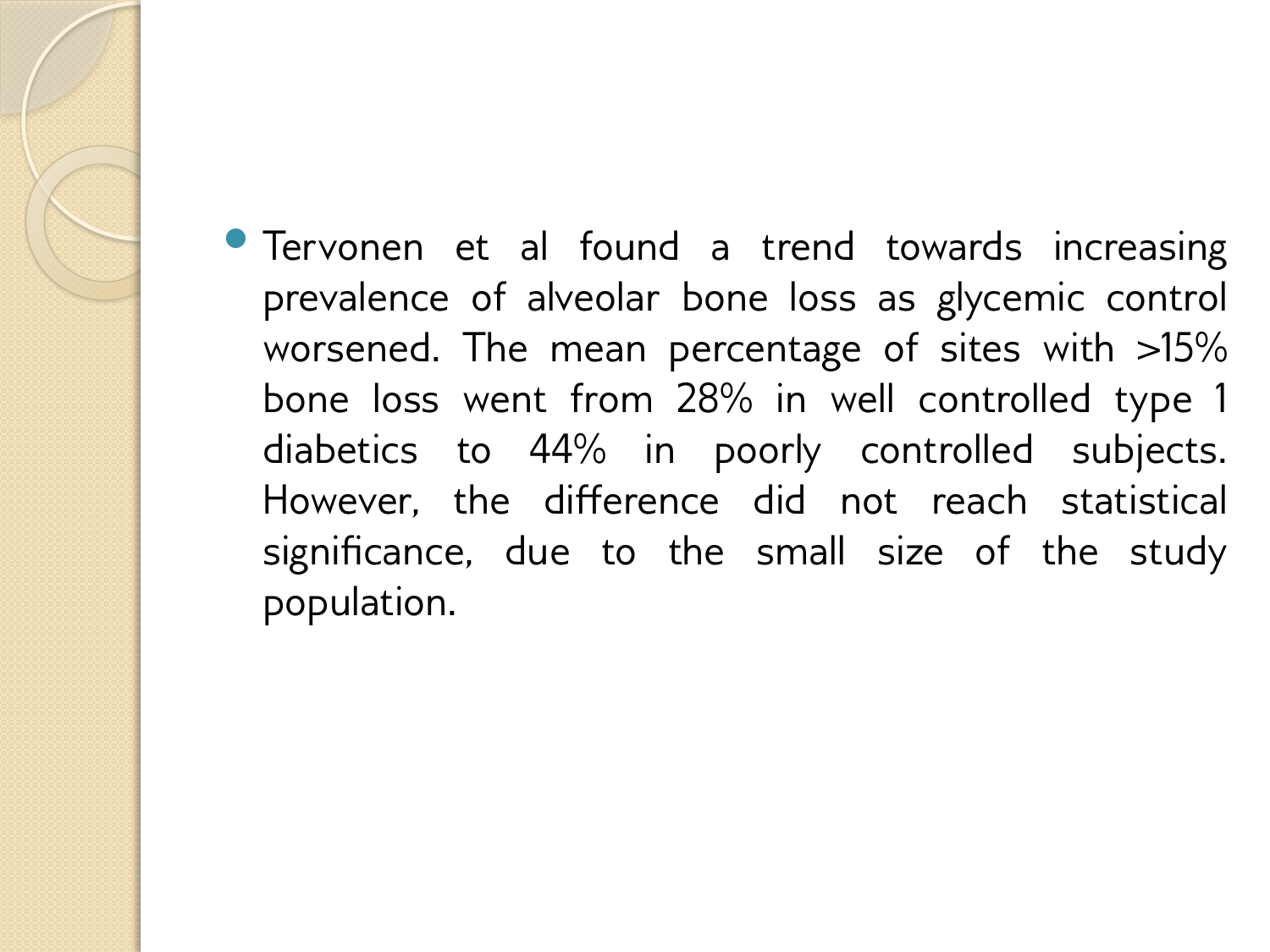

#
Tervonen et al found a trend towards increasing prevalence of alveolar bone loss as glycemic control worsened. The mean percentage of sites with >15% bone loss went from 28% in well controlled type 1 diabetics to 44% in poorly controlled subjects. However, the difference did not reach statistical significance, due to the small size of the study population.